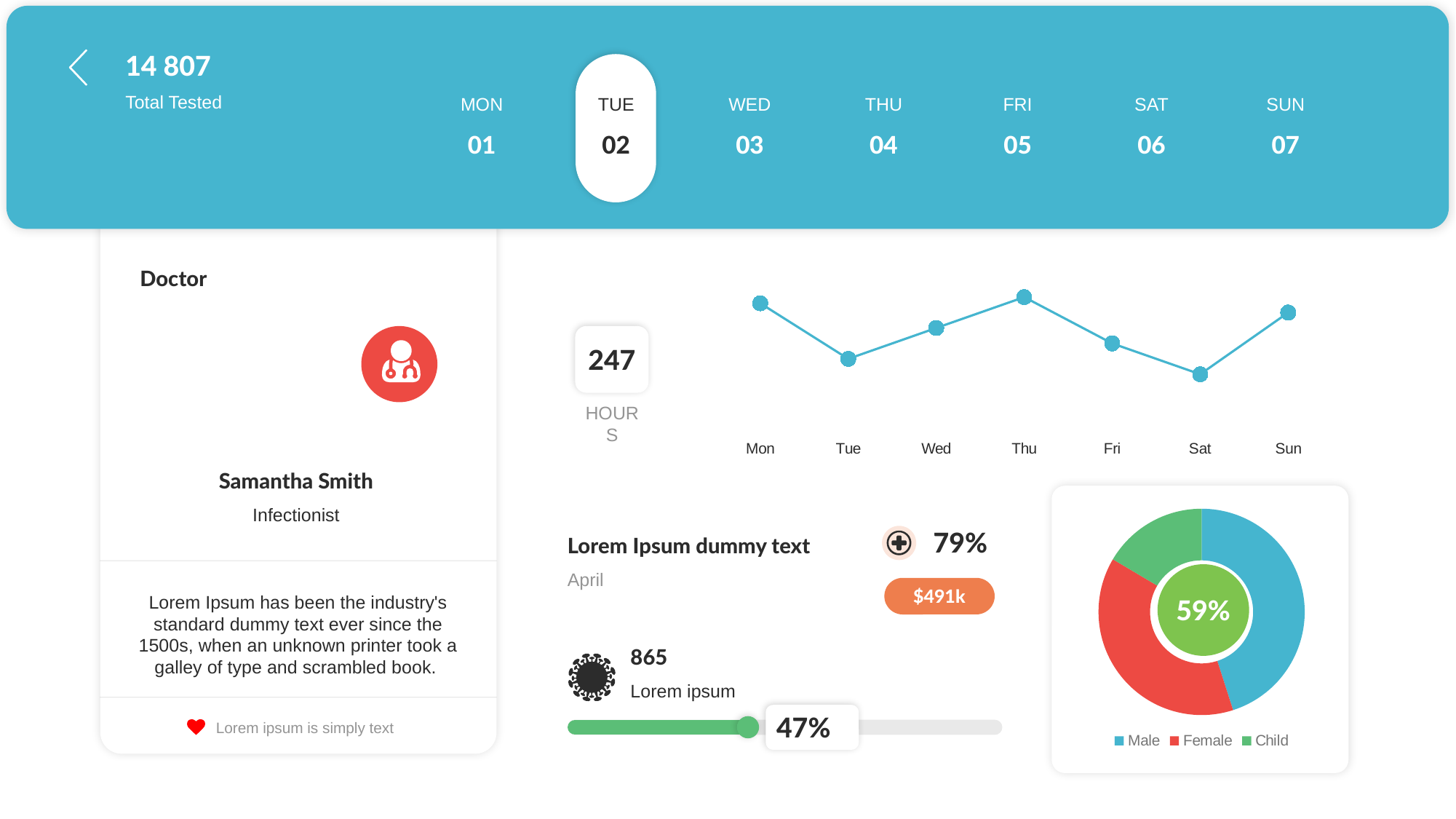

14 807

Total Tested
MON
TUE
WED
THU
FRI
SAT
SUN
01
02
03
04
05
06
07

Doctor

### Chart

| Category | stats |
|---|---|
| Mon | 4.3 |
| Tue | 2.5 |
| Wed | 3.5 |
| Thu | 4.5 |
| Fri | 3.0 |
| Sat | 2.0 |
| Sun | 4.0 |
247

HOURS
Samantha Smith

Infectionist

### Chart

| Category | Patients |
|---|---|
| Male | 8.2 |
| Female | 7.0 |
| Child | 3.0 |
79%

Lorem Ipsum dummy text

April

$491k
Lorem Ipsum has been the industry's standard dummy text ever since the 1500s, when an unknown printer took a galley of type and scrambled book.
59%
865

Lorem ipsum
47%
Lorem ipsum is simply text